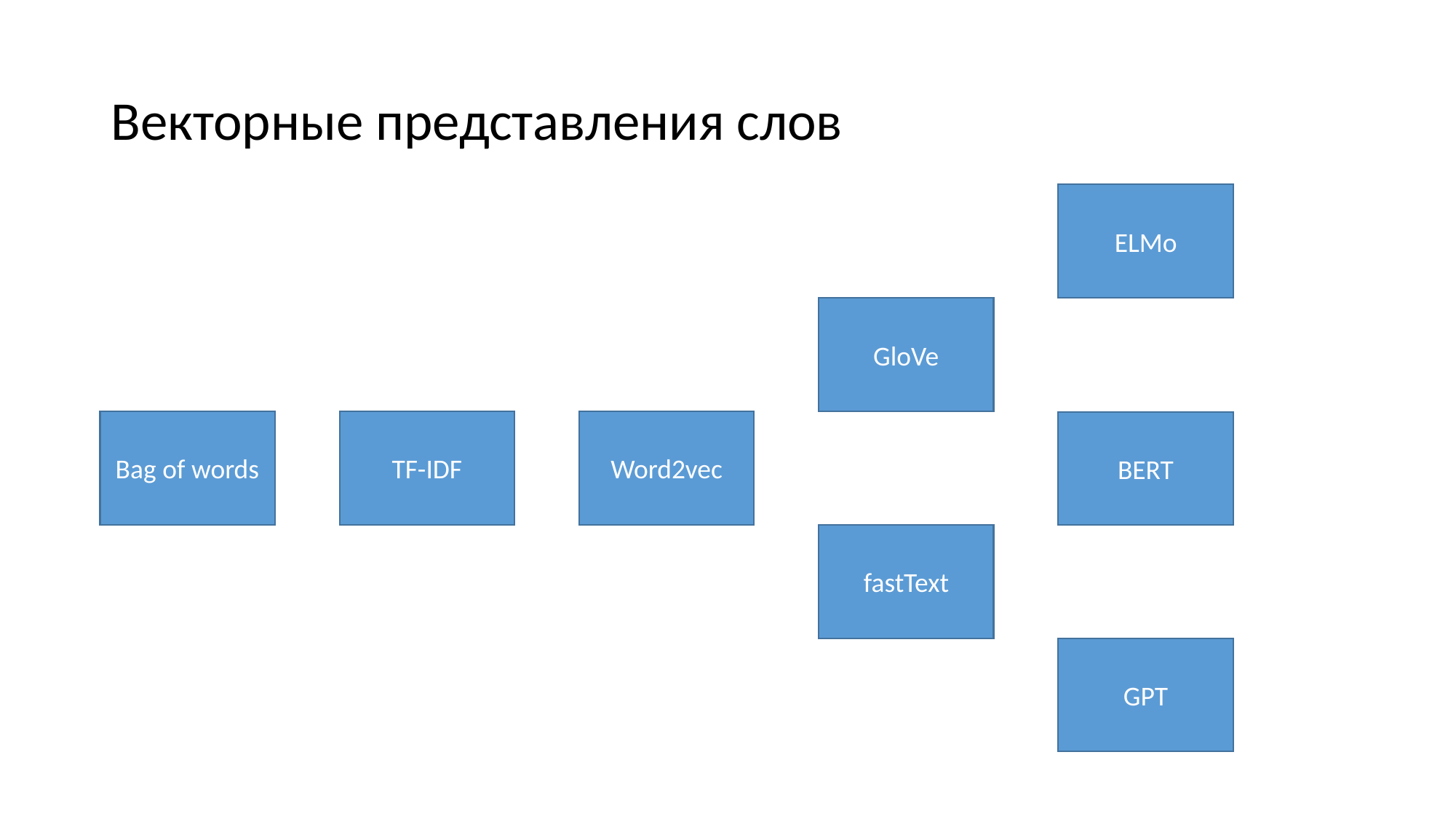

# Векторные представления слов
ELMo
GloVe
Bag of words
TF-IDF
Word2vec
BERT
fastText
GPT